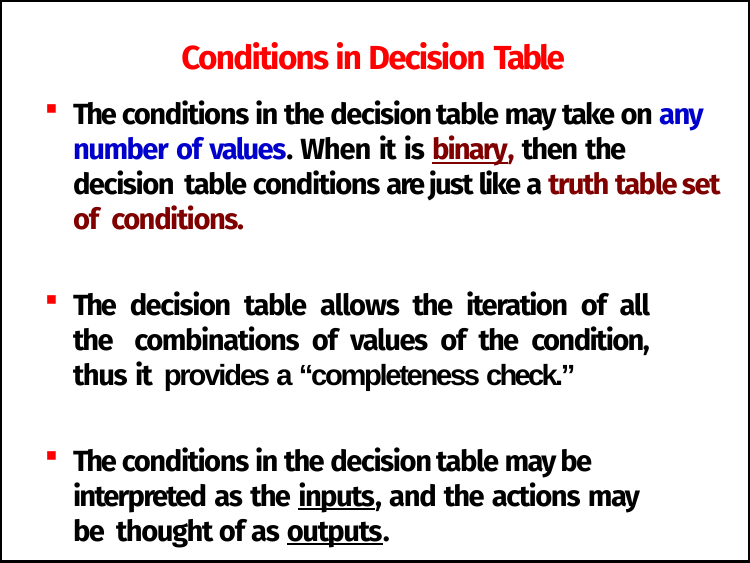

# Conditions in Decision Table
The conditions in the decision table may take on any  number of values. When it is binary, then the decision  table conditions are just like a truth table set of  conditions.

The decision table allows the iteration of all the  combinations of values of the condition, thus it  provides a “completeness check.”

The conditions in the decision table may be  interpreted as the inputs, and the actions may be  thought of as outputs.